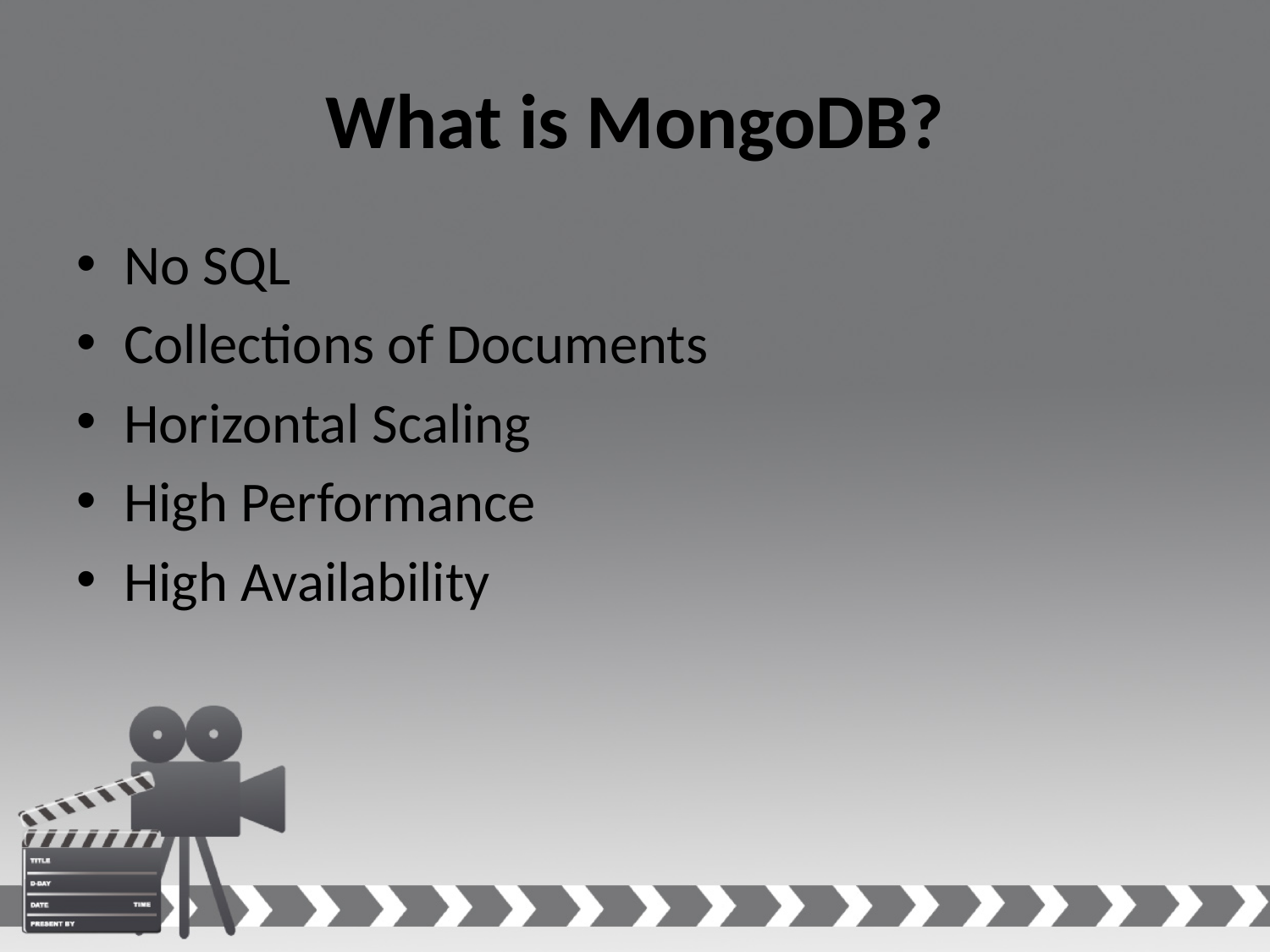

# What is MongoDB?
No SQL
Collections of Documents
Horizontal Scaling
High Performance
High Availability